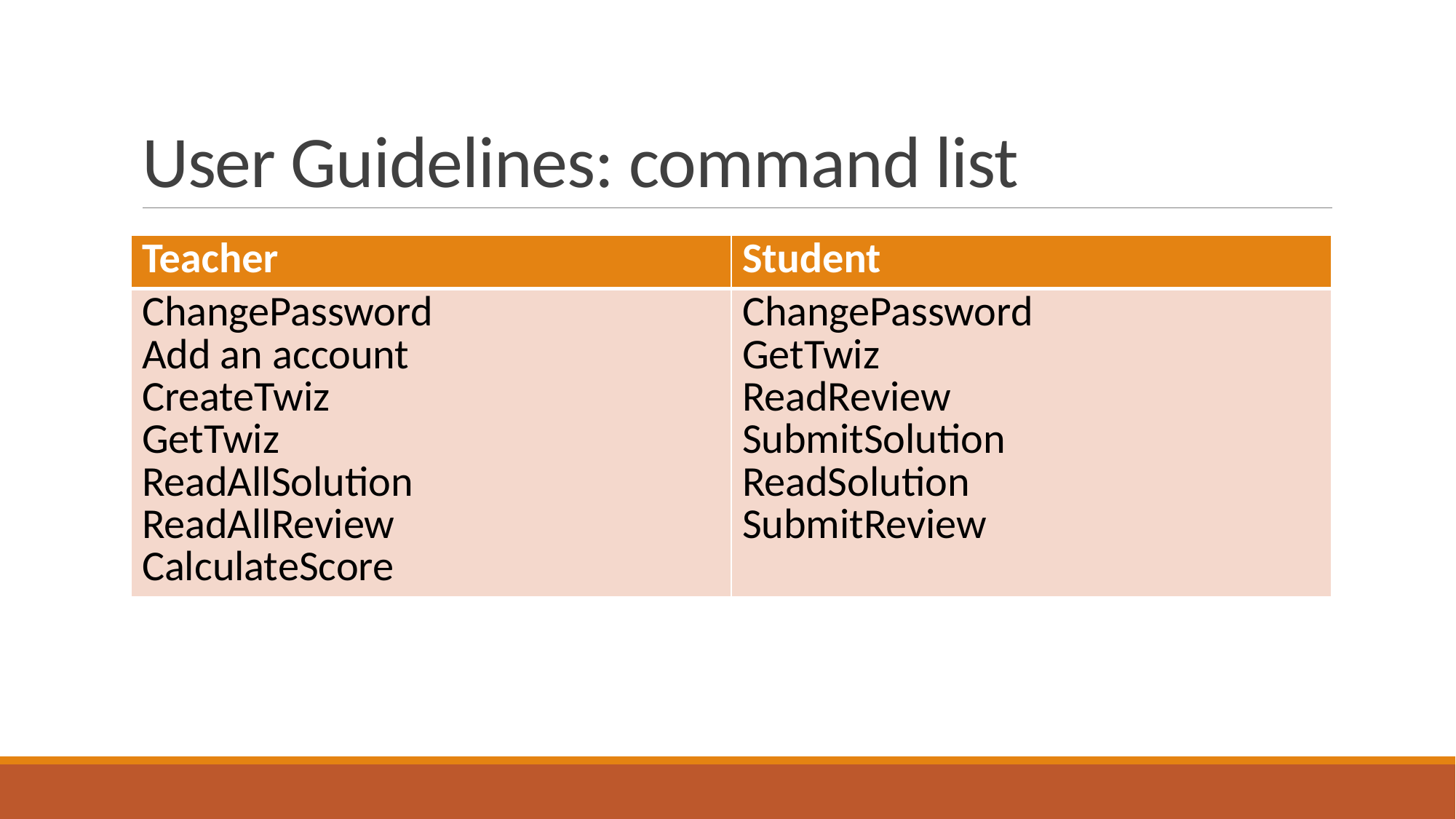

# User Guidelines: command list
| Teacher | Student |
| --- | --- |
| ChangePassword Add an account CreateTwiz GetTwiz ReadAllSolution ReadAllReview CalculateScore | ChangePassword GetTwiz ReadReview SubmitSolution ReadSolution SubmitReview |